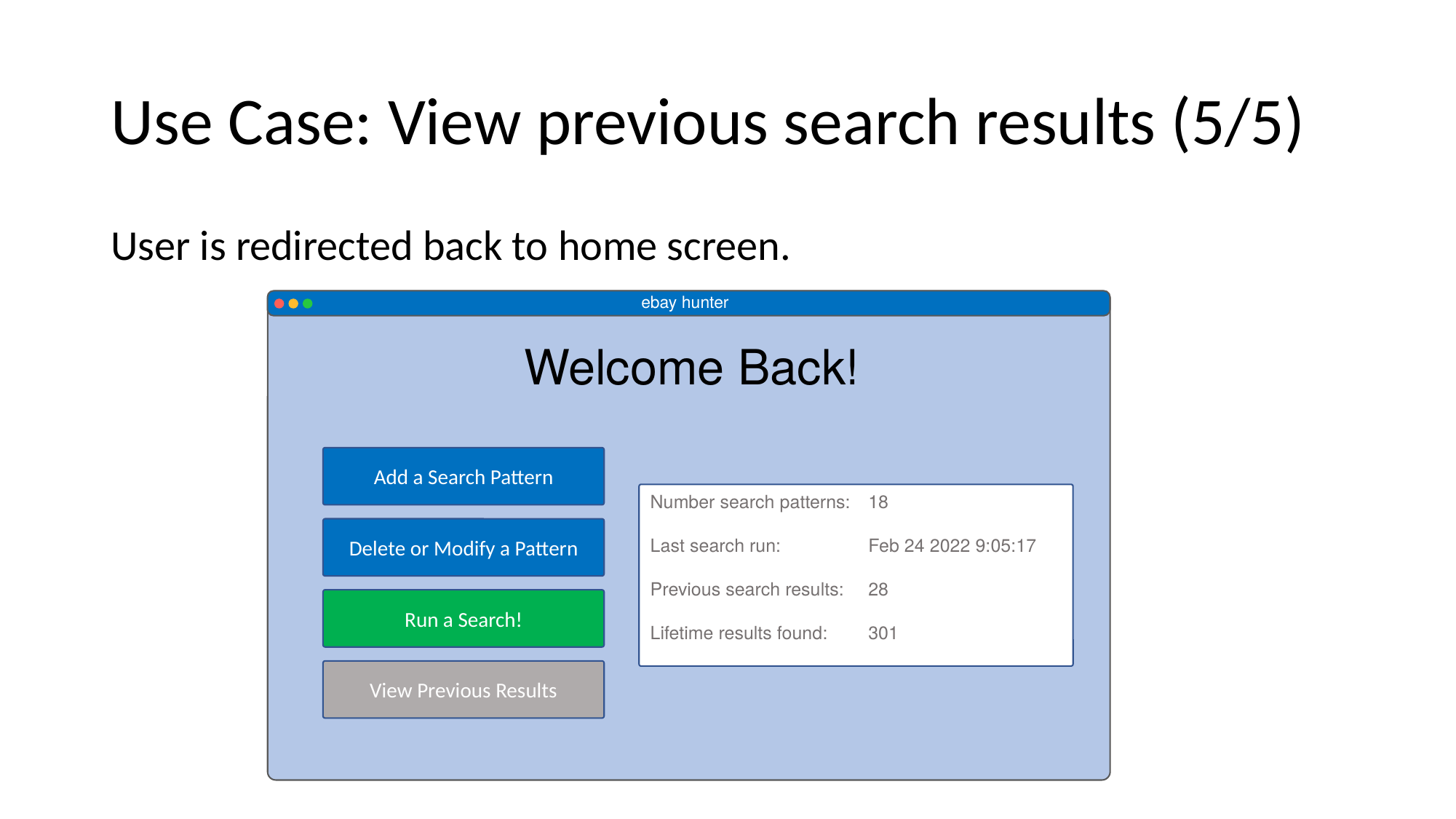

# Use Case: View previous search results (5/5)
User is redirected back to home screen.
ebay hunter

Welcome Back!
Add a Search Pattern
Number search patterns:	18
Last search run:	Feb 24 2022 9:05:17
Previous search results:	28
Lifetime results found:	301
Delete or Modify a Pattern
Run a Search!
View Previous Results